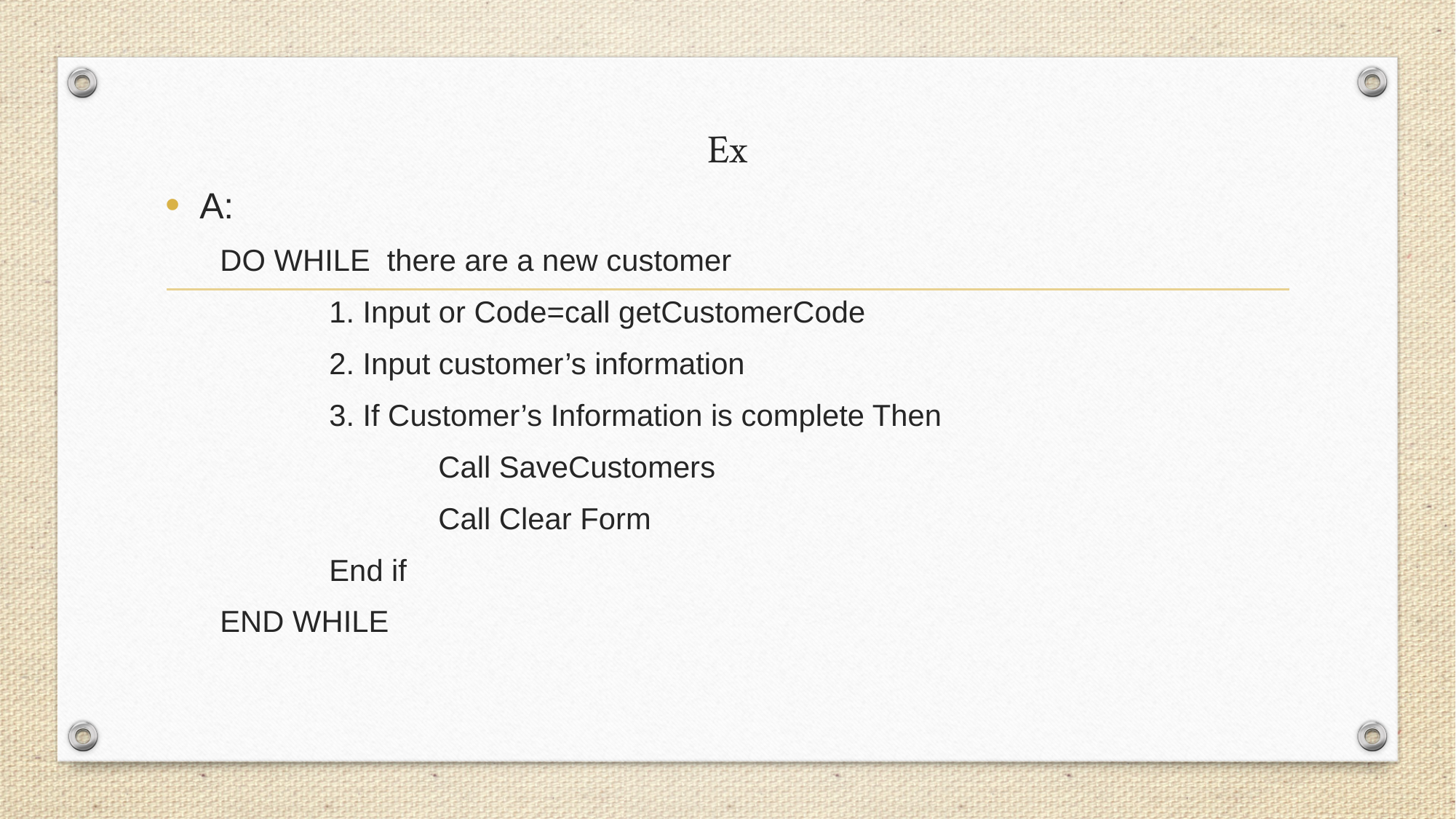

# Ex
A:
DO WHILE  there are a new customer
	1. Input or Code=call getCustomerCode
	2. Input customer’s information
	3. If Customer’s Information is complete Then
		Call SaveCustomers
		Call Clear Form
	End if
END WHILE